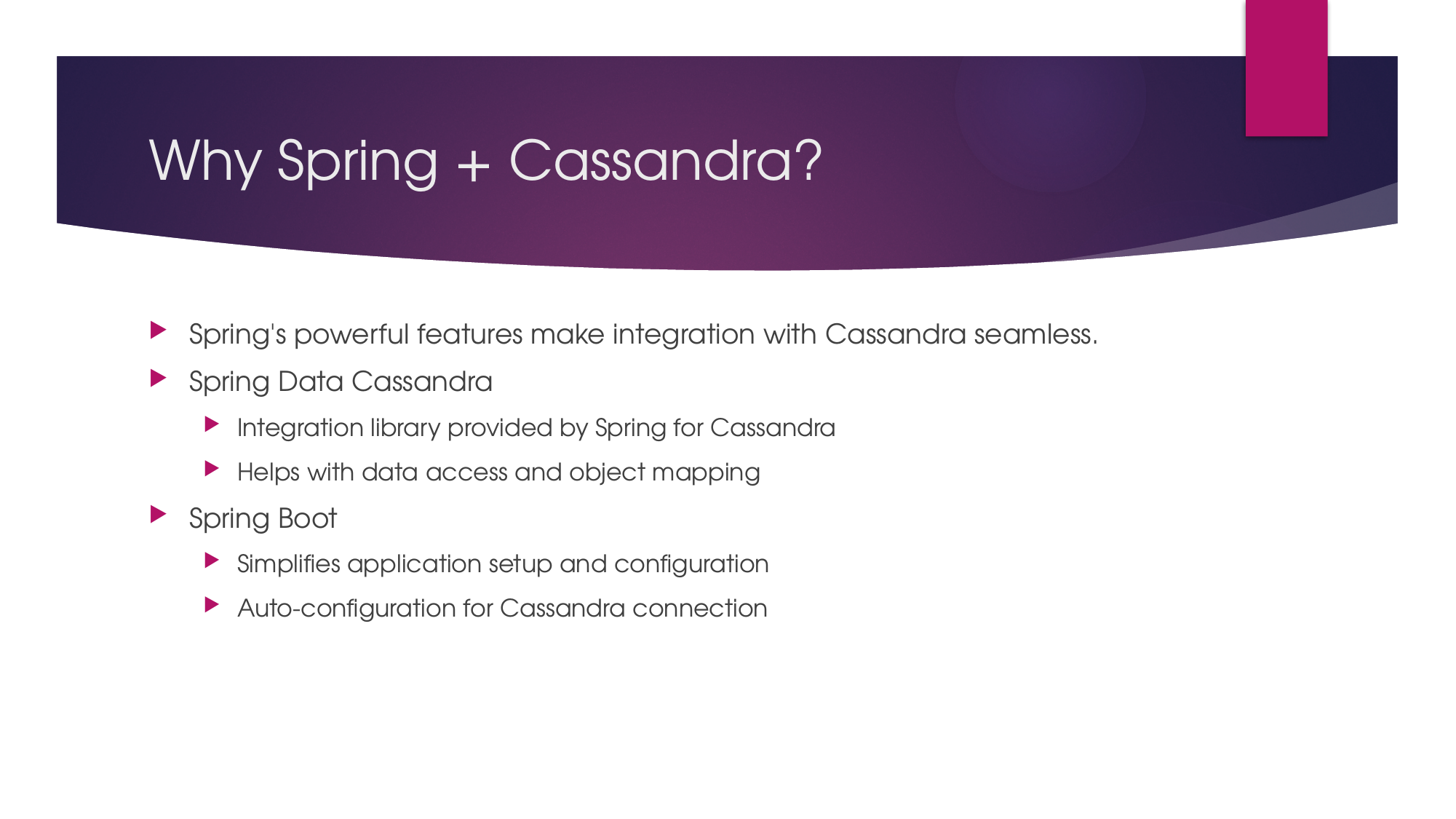

# Why Spring + Cassandra?
Spring's powerful features make integration with Cassandra seamless.
Spring Data Cassandra
Integration library provided by Spring for Cassandra
Helps with data access and object mapping
Spring Boot
Simplifies application setup and configuration
Auto-configuration for Cassandra connection